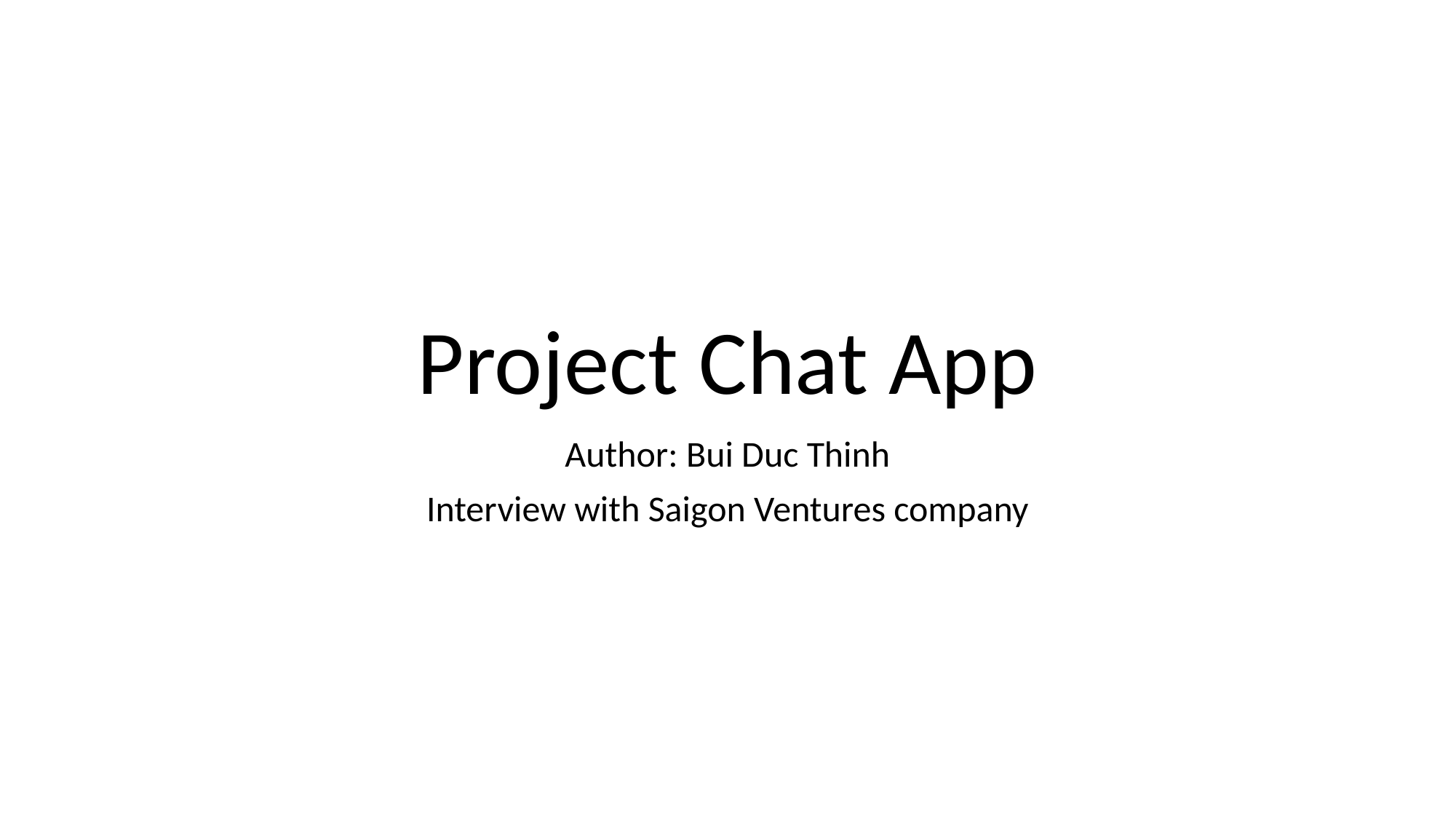

# Project Chat App
Author: Bui Duc Thinh
Interview with Saigon Ventures company